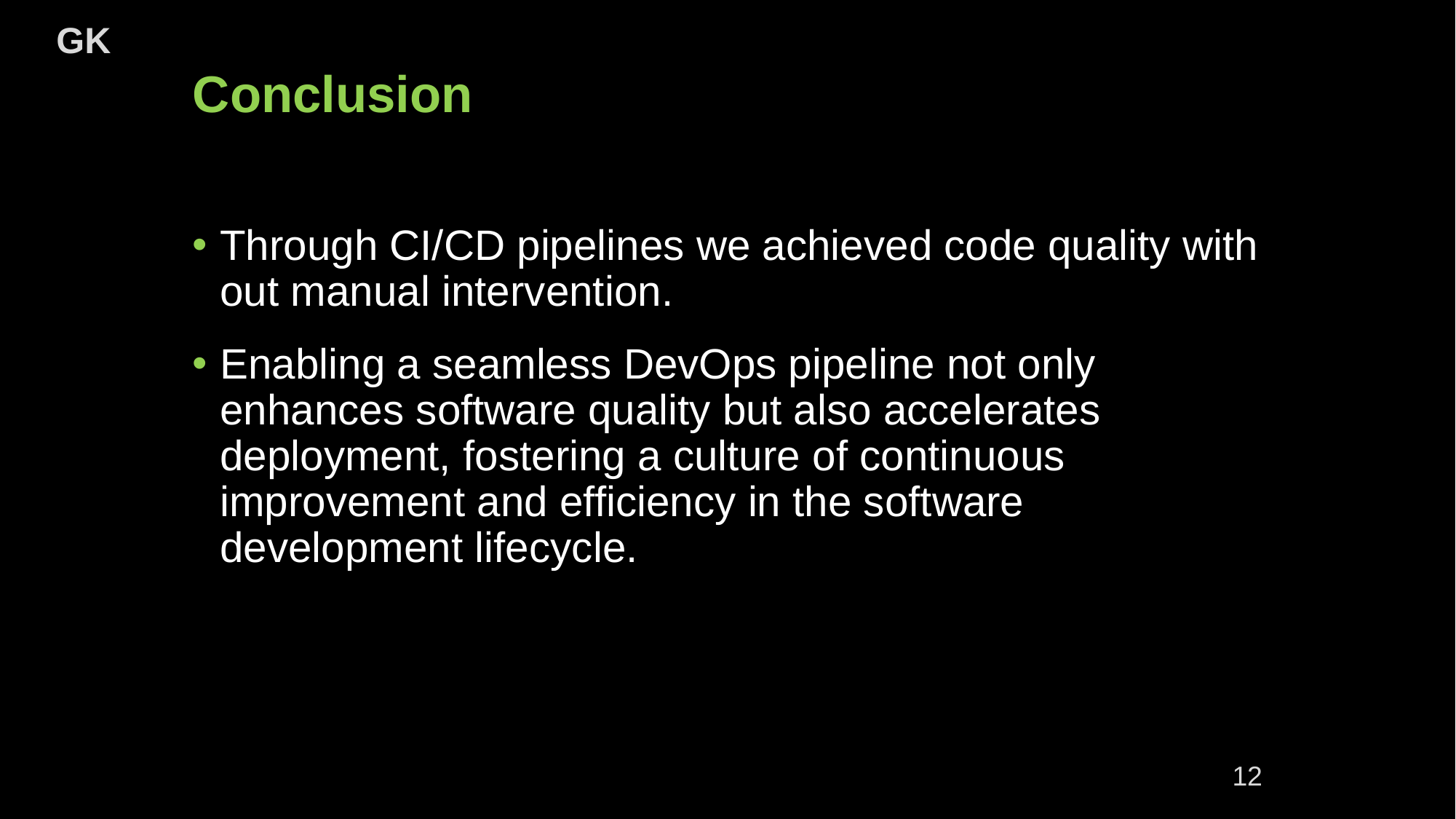

GK
# Conclusion
Through CI/CD pipelines we achieved code quality with out manual intervention.
Enabling a seamless DevOps pipeline not only enhances software quality but also accelerates deployment, fostering a culture of continuous improvement and efficiency in the software development lifecycle.

12